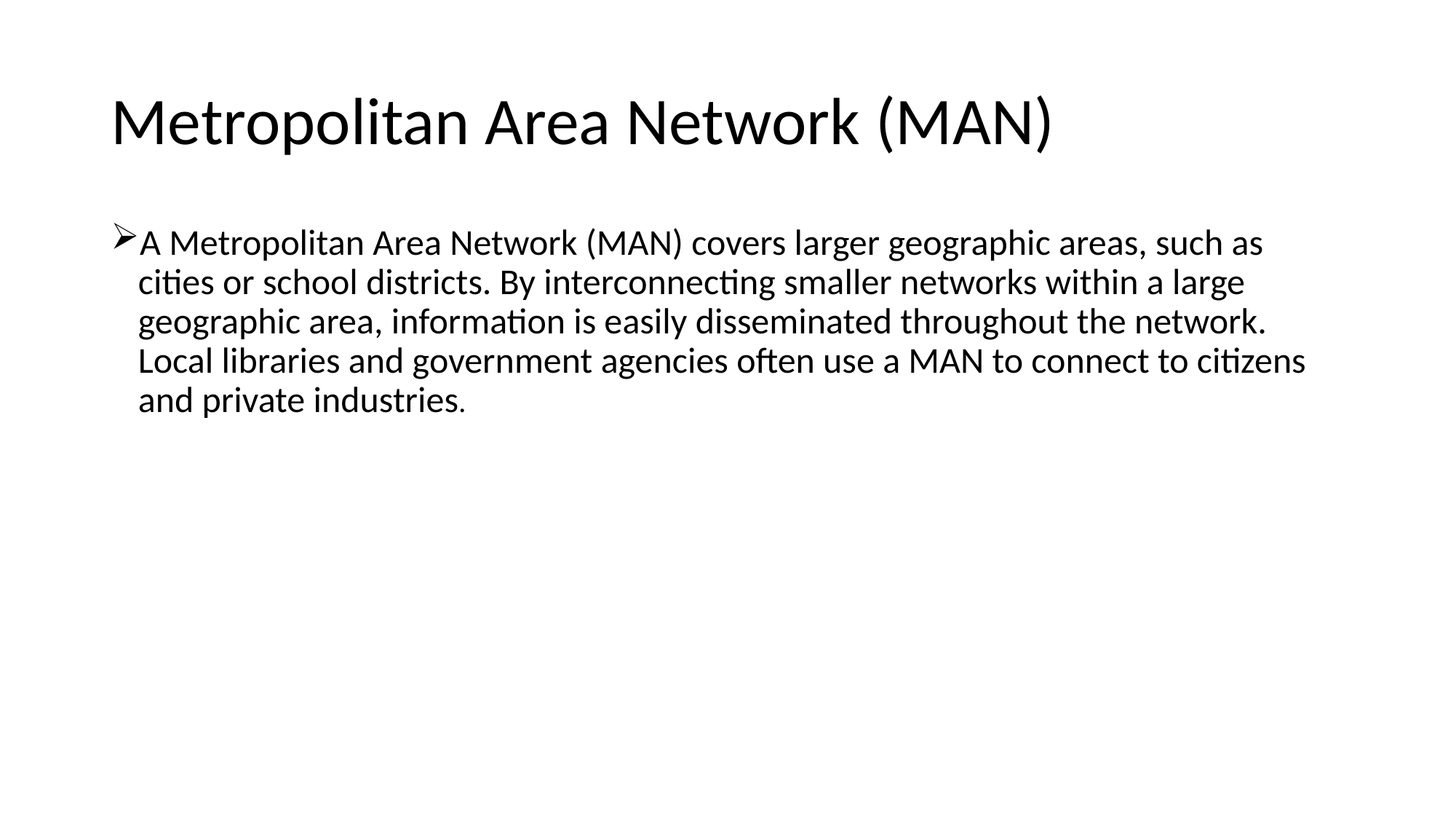

# Metropolitan Area Network (MAN)
A Metropolitan Area Network (MAN) covers larger geographic areas, such as cities or school districts. By interconnecting smaller networks within a large geographic area, information is easily disseminated throughout the network. Local libraries and government agencies often use a MAN to connect to citizens and private industries.